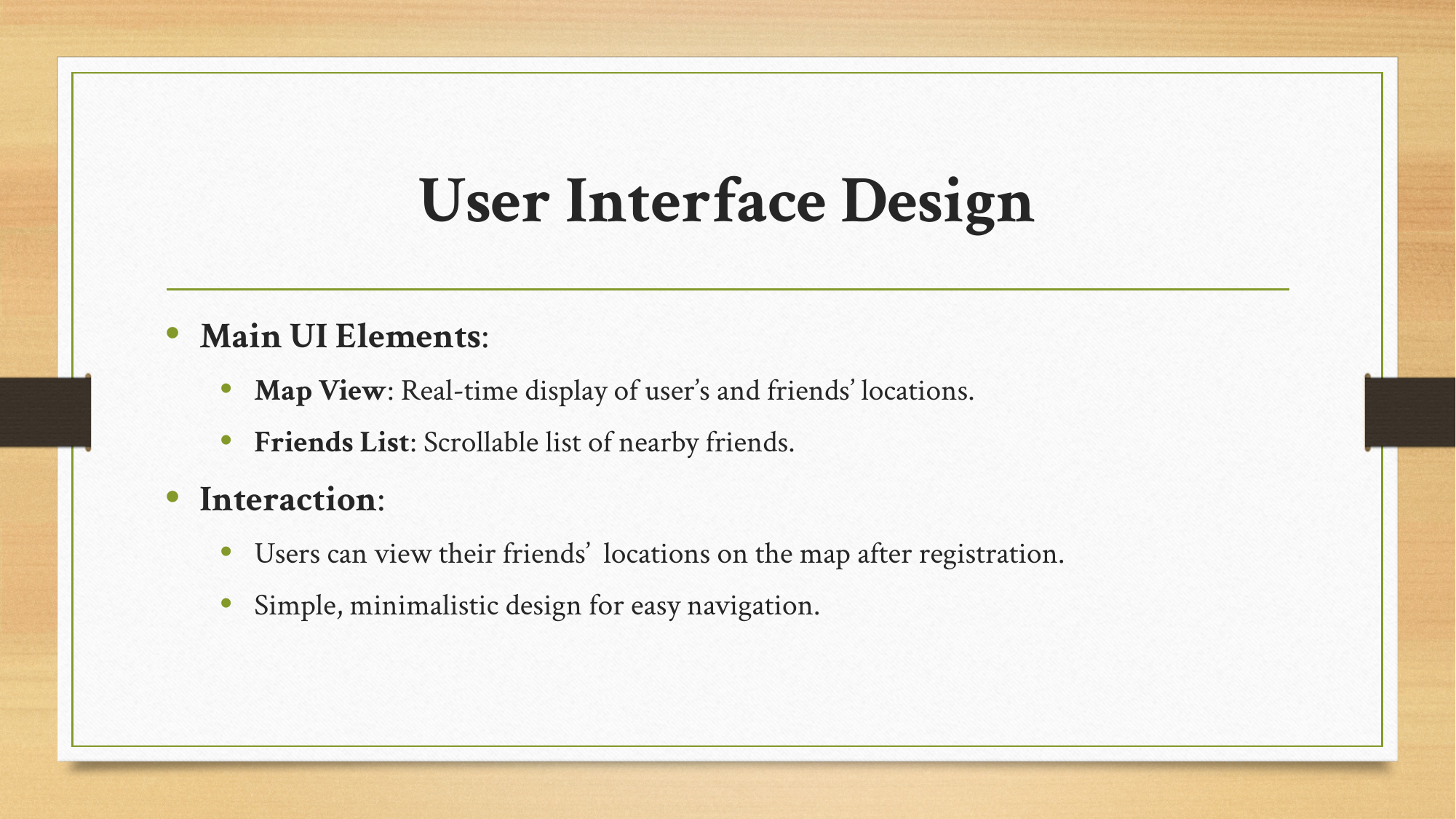

# User Interface Design
Main UI Elements:
Map View: Real-time display of user’s and friends’ locations.
Friends List: Scrollable list of nearby friends.
Interaction:
Users can view their friends’  locations on the map after registration.
Simple, minimalistic design for easy navigation.